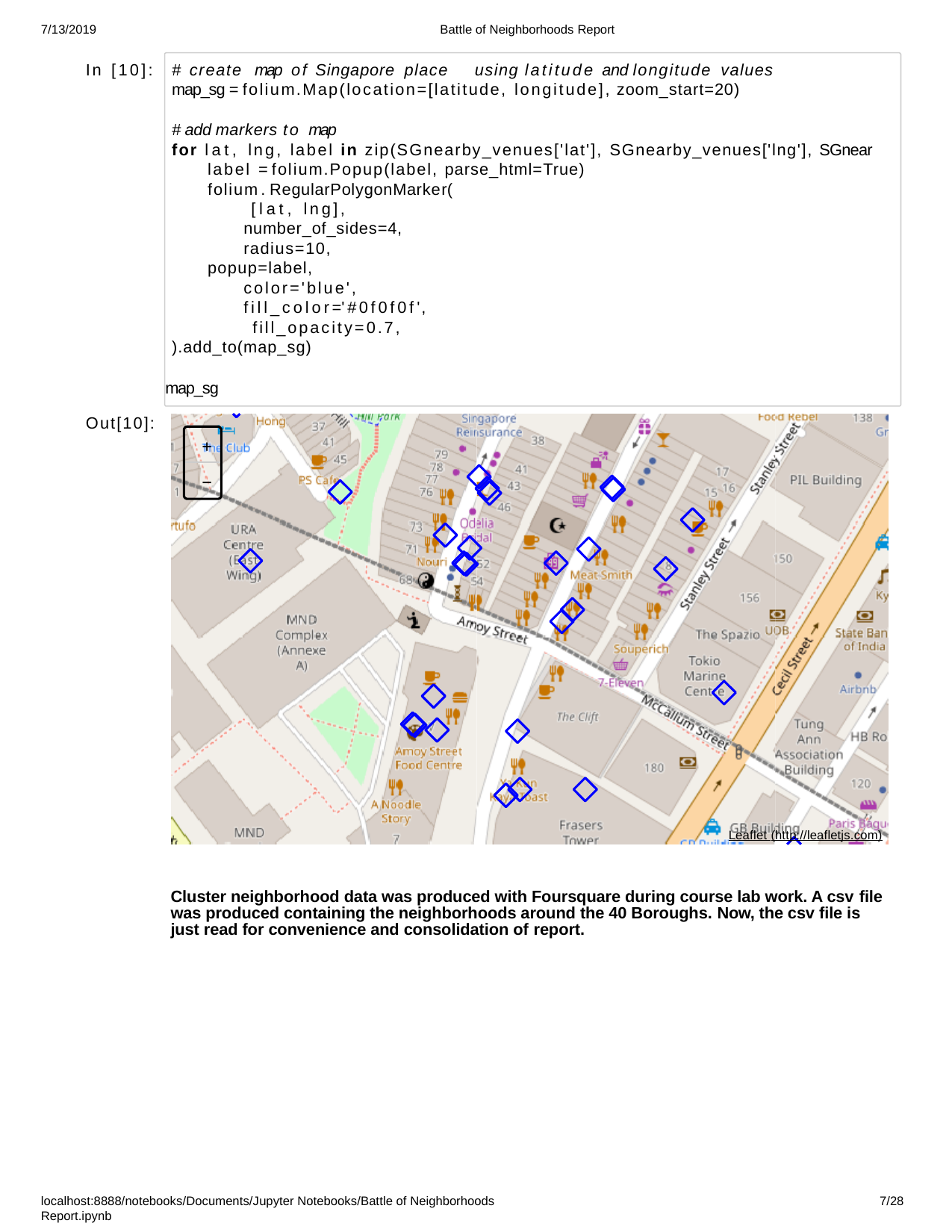

7/13/2019
Battle of Neighborhoods Report

In [10]:
#  create  map  of Singapore place	using latitude and longitude values
map_sg = folium.Map(location=[latitude, longitude], zoom_start=20)

# add markers to map
for lat, lng, label in zip(SGnearby_venues['lat'], SGnearby_venues['lng'], SGnear  label = folium.Popup(label, parse_html=True)
folium.RegularPolygonMarker(  [lat, lng],  number_of_sides=4,  radius=10,
popup=label,  color='blue',  fill_color='#0f0f0f',  fill_opacity=0.7,
).add_to(map_sg)

map_sg
Out[10]:
+

−

Leaflet (http://leafletjs.com)

Cluster neighborhood data was produced with Foursquare during course lab work. A csv file  was produced containing the neighborhoods around the 40 Boroughs. Now, the csv file is  just read for convenience and consolidation of report.
localhost:8888/notebooks/Documents/Jupyter Notebooks/Battle of Neighborhoods Report.ipynb
7/28